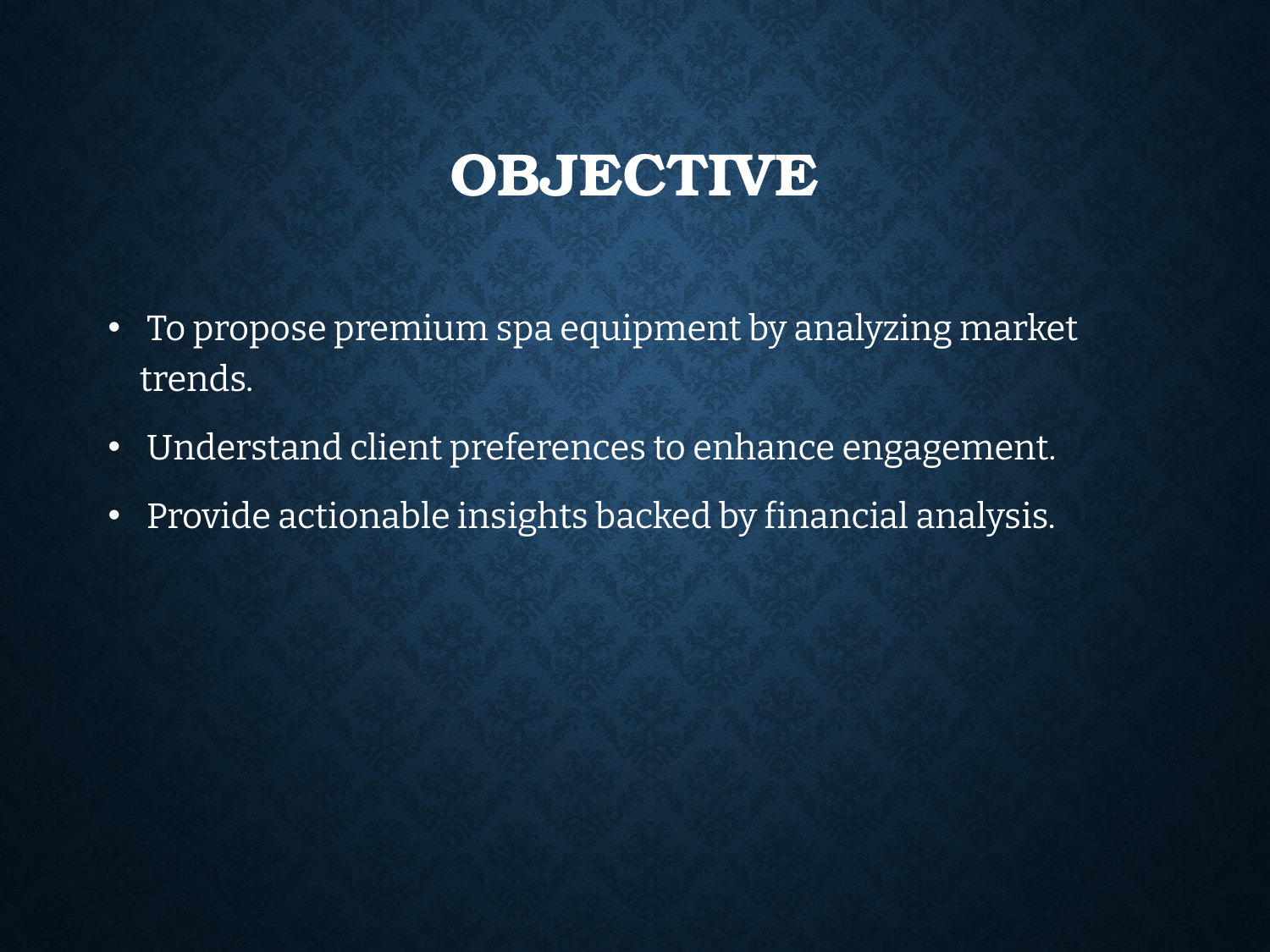

# Objective
 To propose premium spa equipment by analyzing market trends.
 Understand client preferences to enhance engagement.
 Provide actionable insights backed by financial analysis.